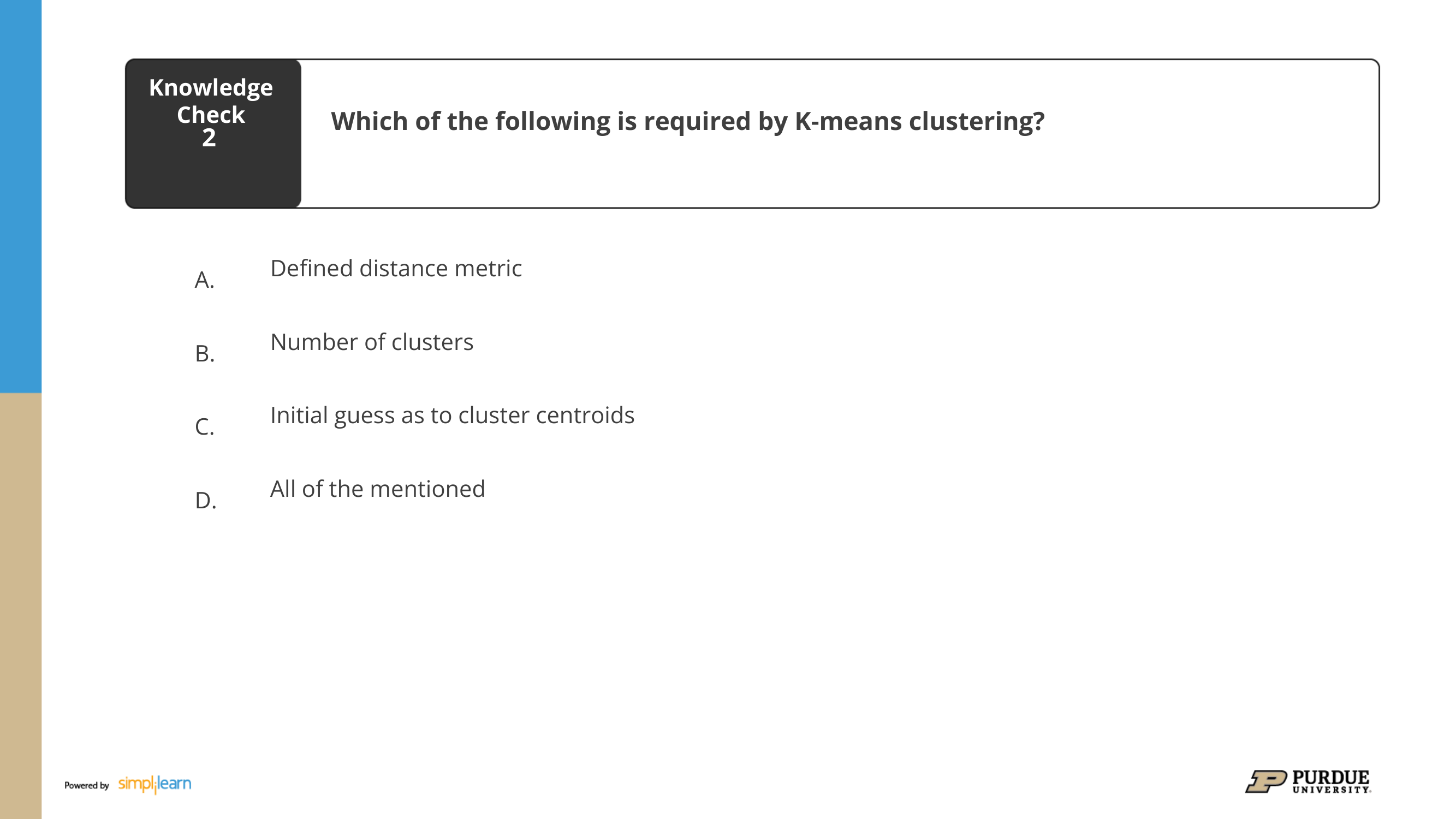

Which of the following is required by K-means clustering?
2
Defined distance metric
Number of clusters
Initial guess as to cluster centroids
All of the mentioned